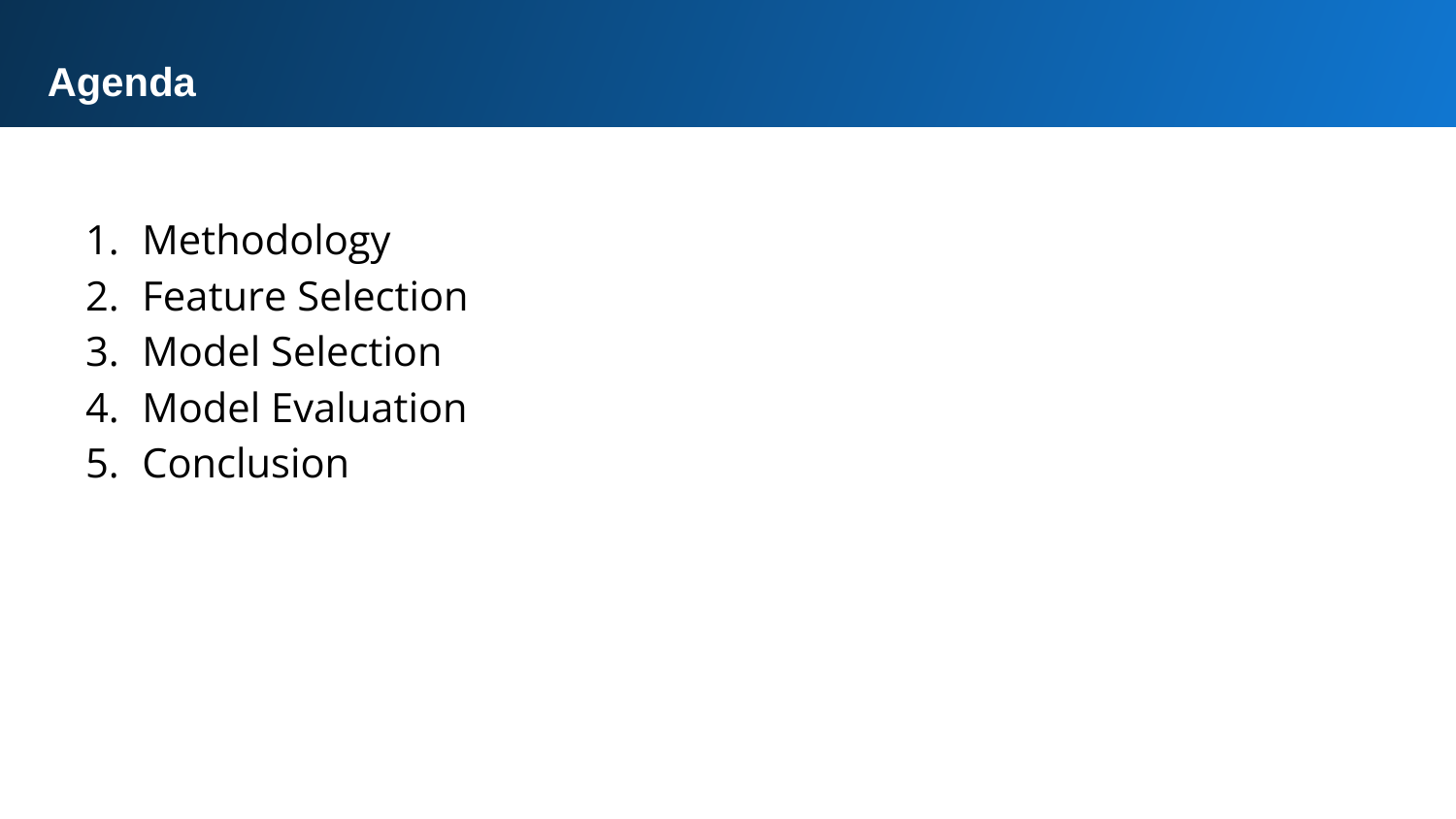

Agenda
Methodology
Feature Selection
Model Selection
Model Evaluation
Conclusion